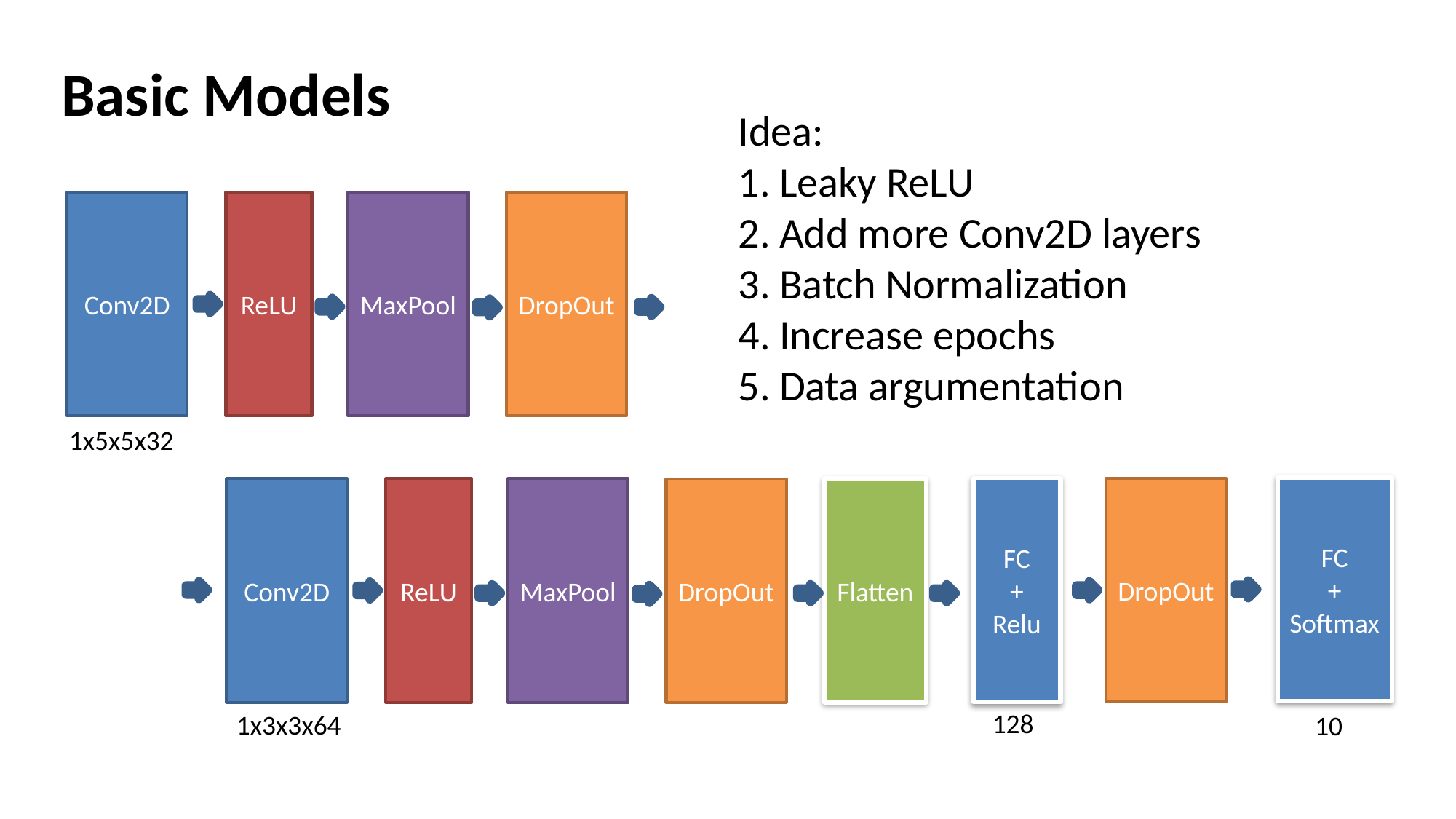

Basic Models
Idea:
Leaky ReLU
Add more Conv2D layers
Batch Normalization
Increase epochs
Data argumentation
Conv2D
ReLU
MaxPool
DropOut

1x5x5x32
FC
+
Softmax
DropOut
FC
+
Relu
Conv2D
ReLU
MaxPool
Flatten
DropOut

128
1x3x3x64
10